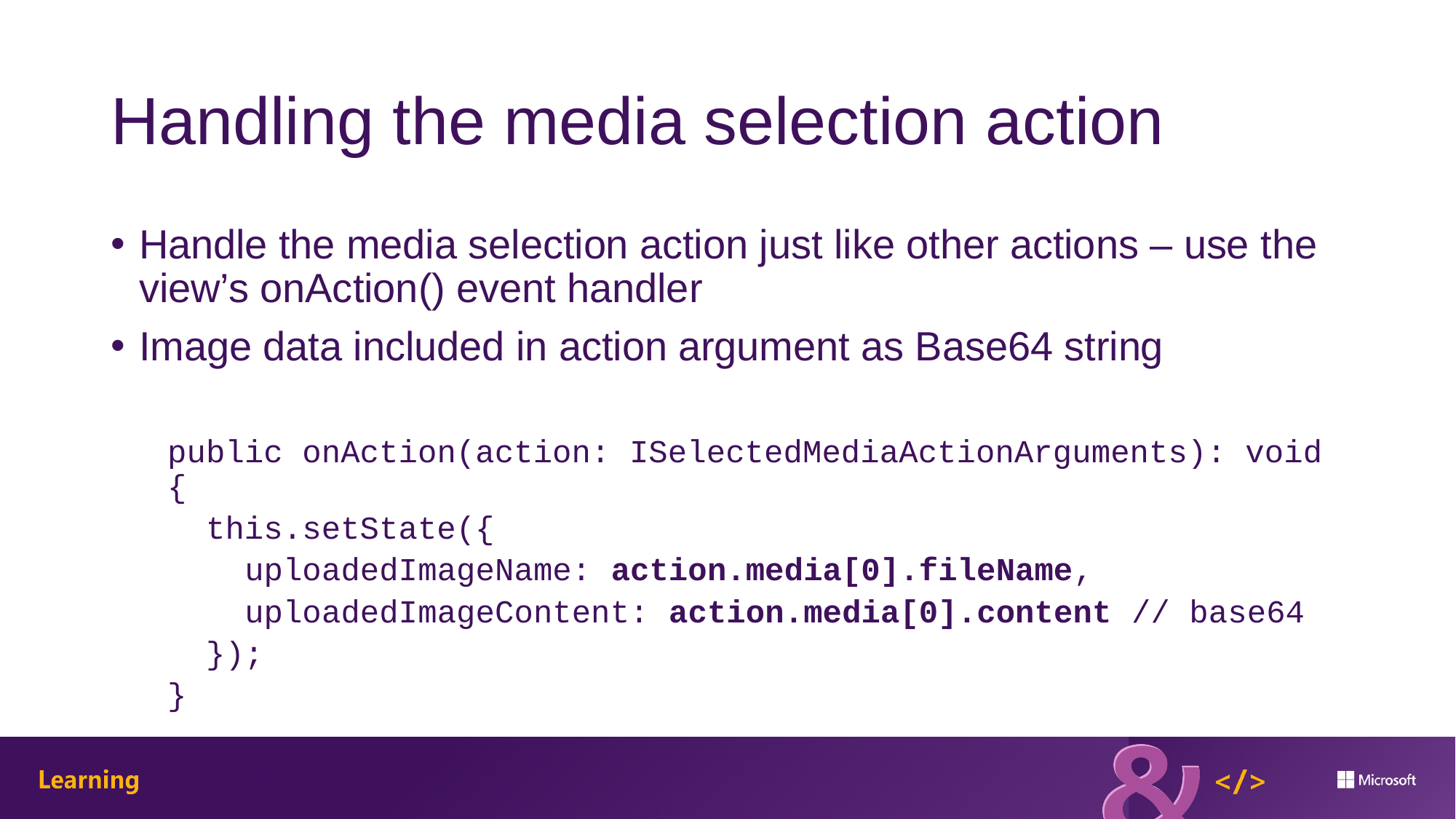

# Handling the media selection action
Handle the media selection action just like other actions – use the view’s onAction() event handler
Image data included in action argument as Base64 string

public onAction(action: ISelectedMediaActionArguments): void {
  this.setState({
    uploadedImageName: action.media[0].fileName,
    uploadedImageContent: action.media[0].content // base64
  });
}